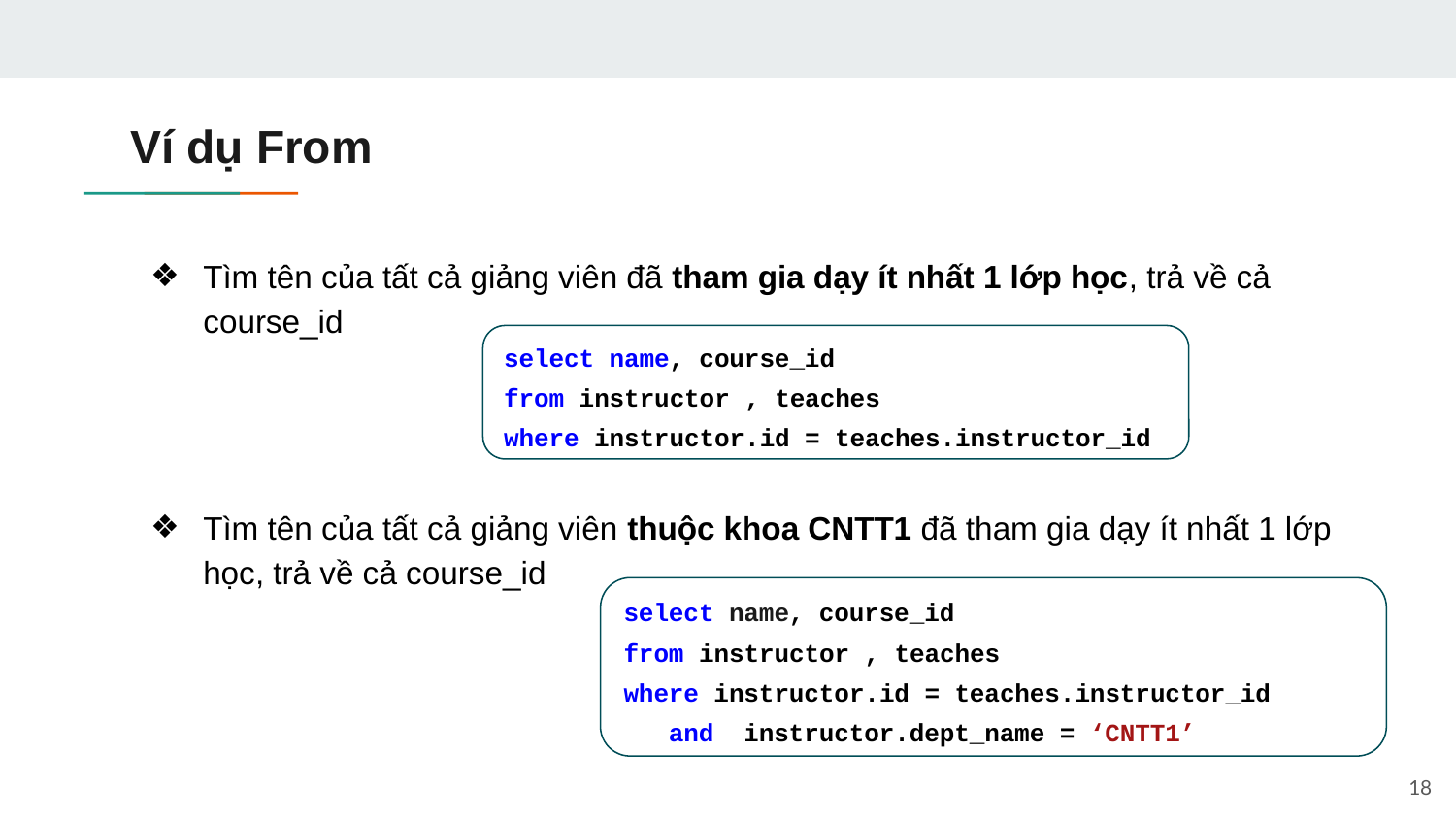

# Ví dụ From
Tìm tên của tất cả giảng viên đã tham gia dạy ít nhất 1 lớp học, trả về cả course_id

Tìm tên của tất cả giảng viên thuộc khoa CNTT1 đã tham gia dạy ít nhất 1 lớp học, trả về cả course_id

select name, course_id
from instructor , teaches
where instructor.id = teaches.instructor_id
select name, course_id
from instructor , teaches
where instructor.id = teaches.instructor_id
   and  instructor.dept_name = ‘CNTT1’
18